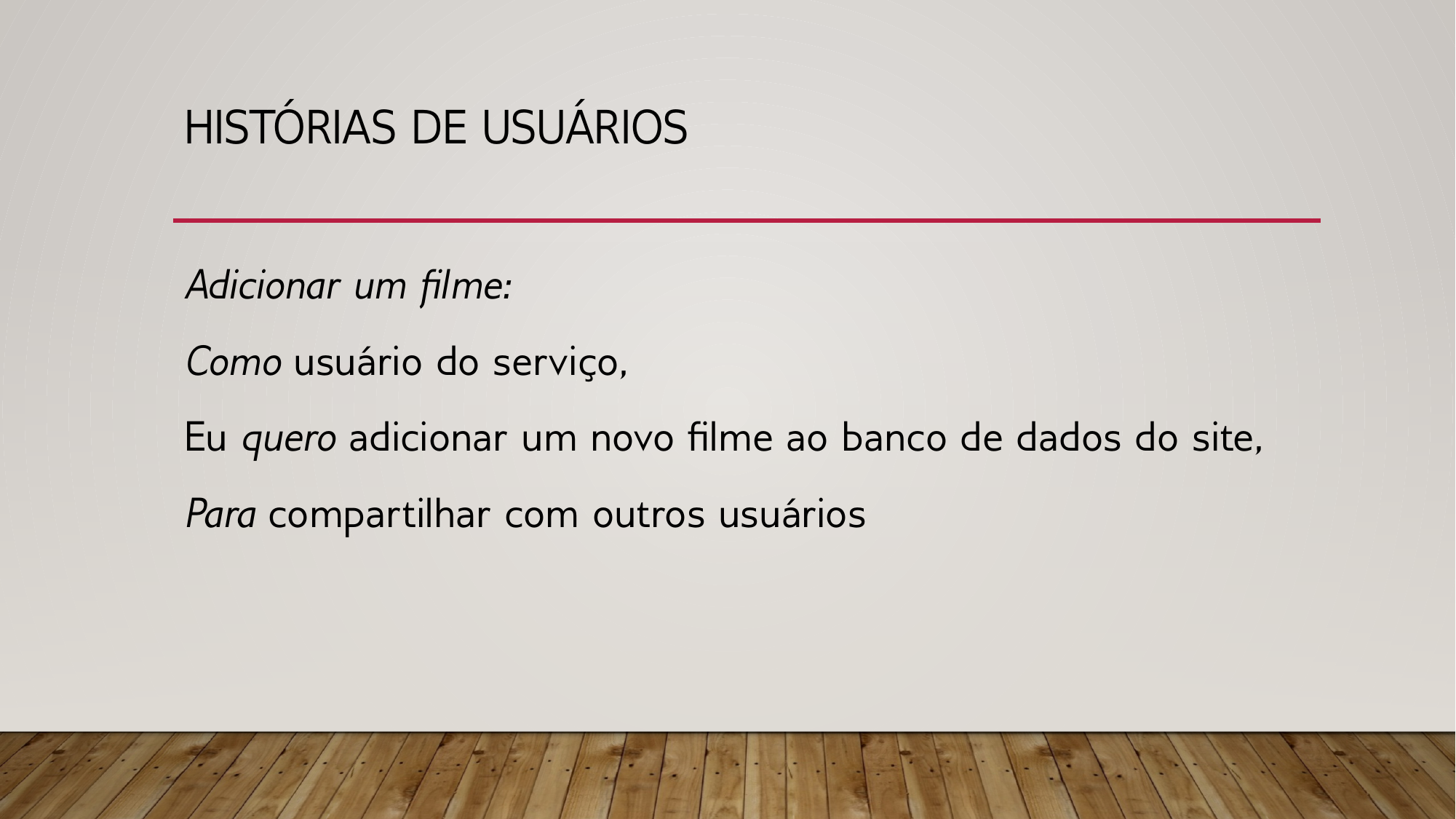

# Histórias de usuários
Adicionar um filme:
Como usuário do serviço,
Eu quero adicionar um novo filme ao banco de dados do site,
Para compartilhar com outros usuários